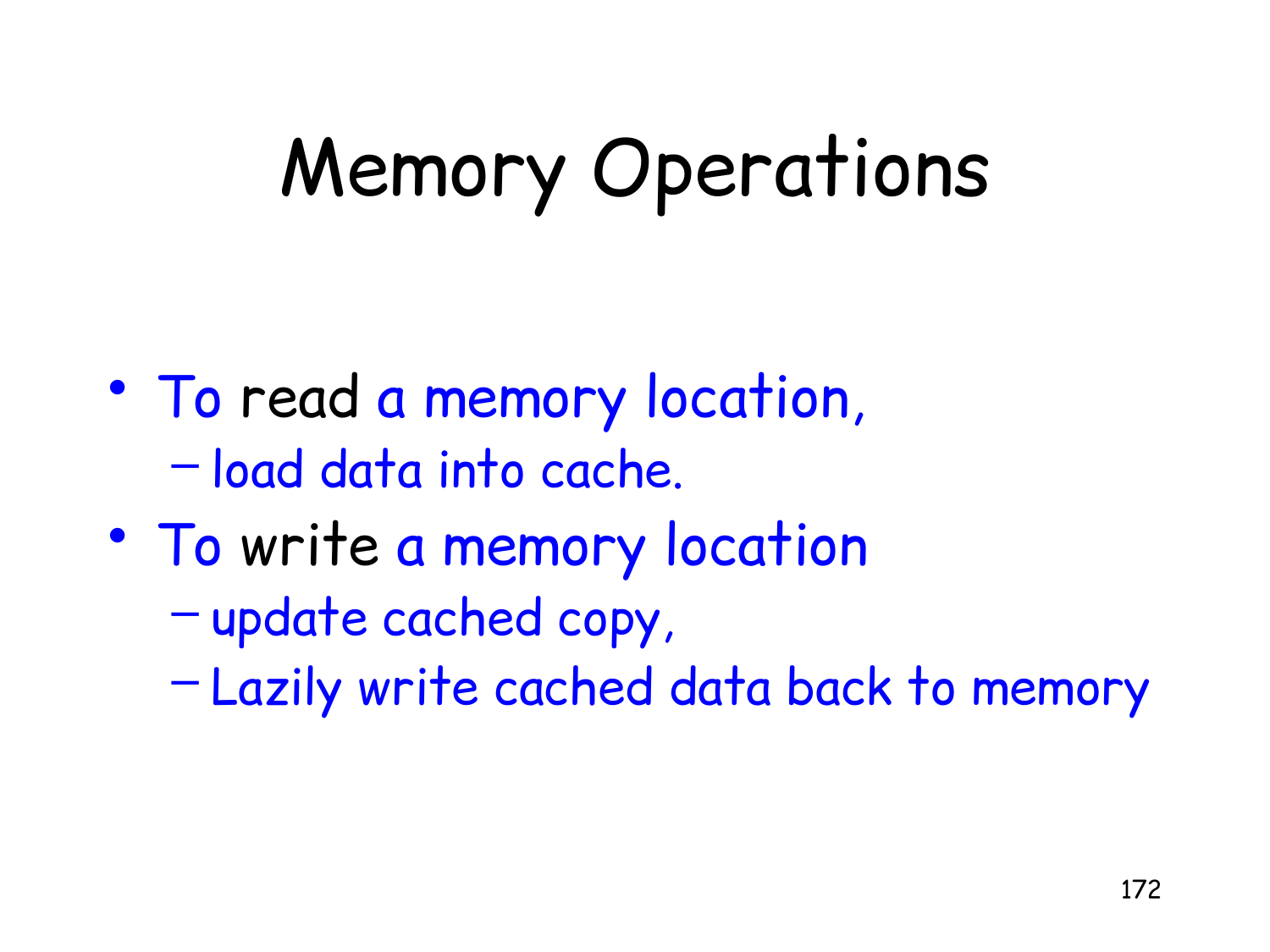

# Memory Operations

To read a memory location,
load data into cache.
To write a memory location
update cached copy,
Lazily write cached data back to memory
172